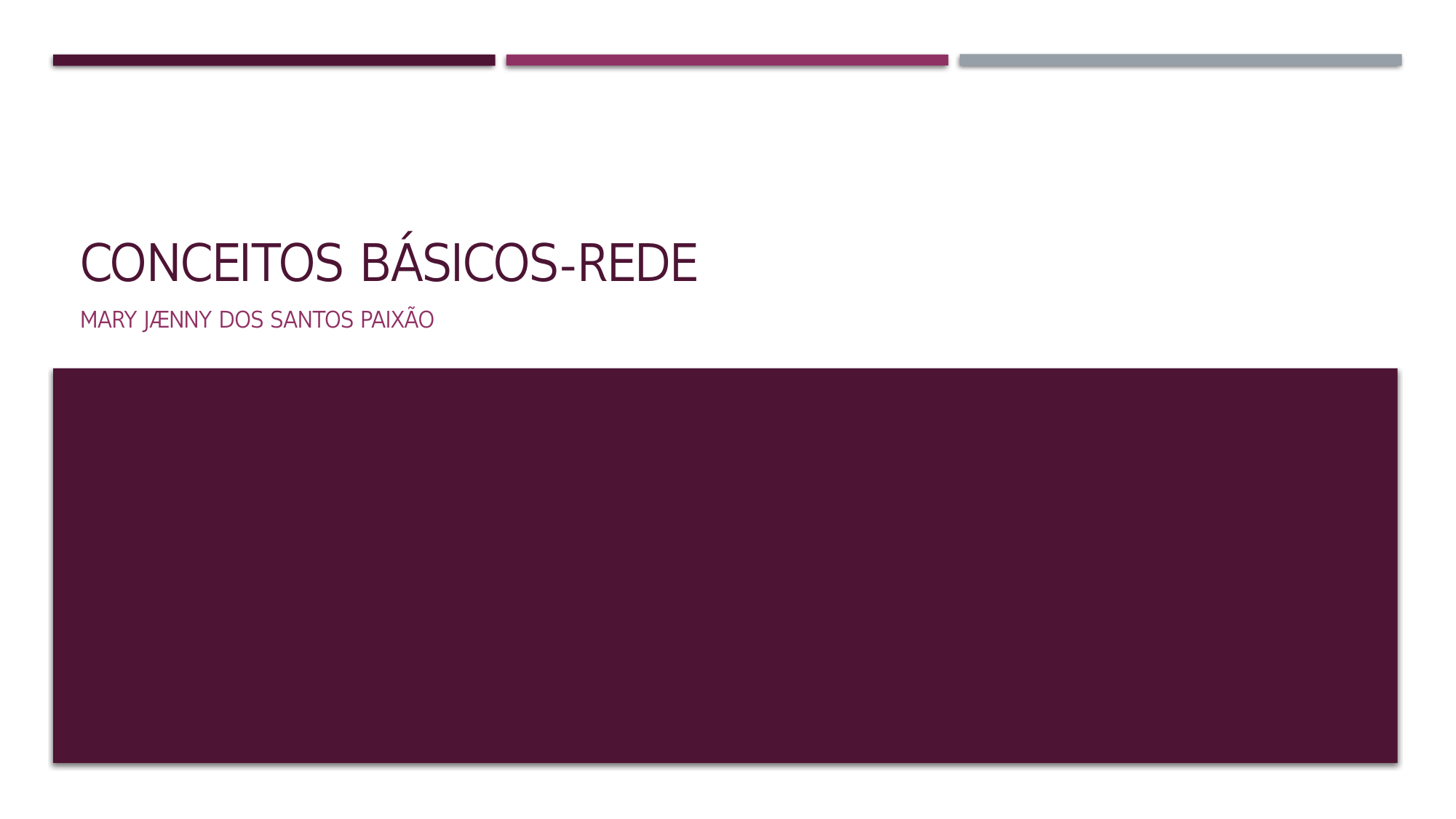

# Conceitos básicos-rede
Mary jaeNNY DOS SANTOS PAIXÃO